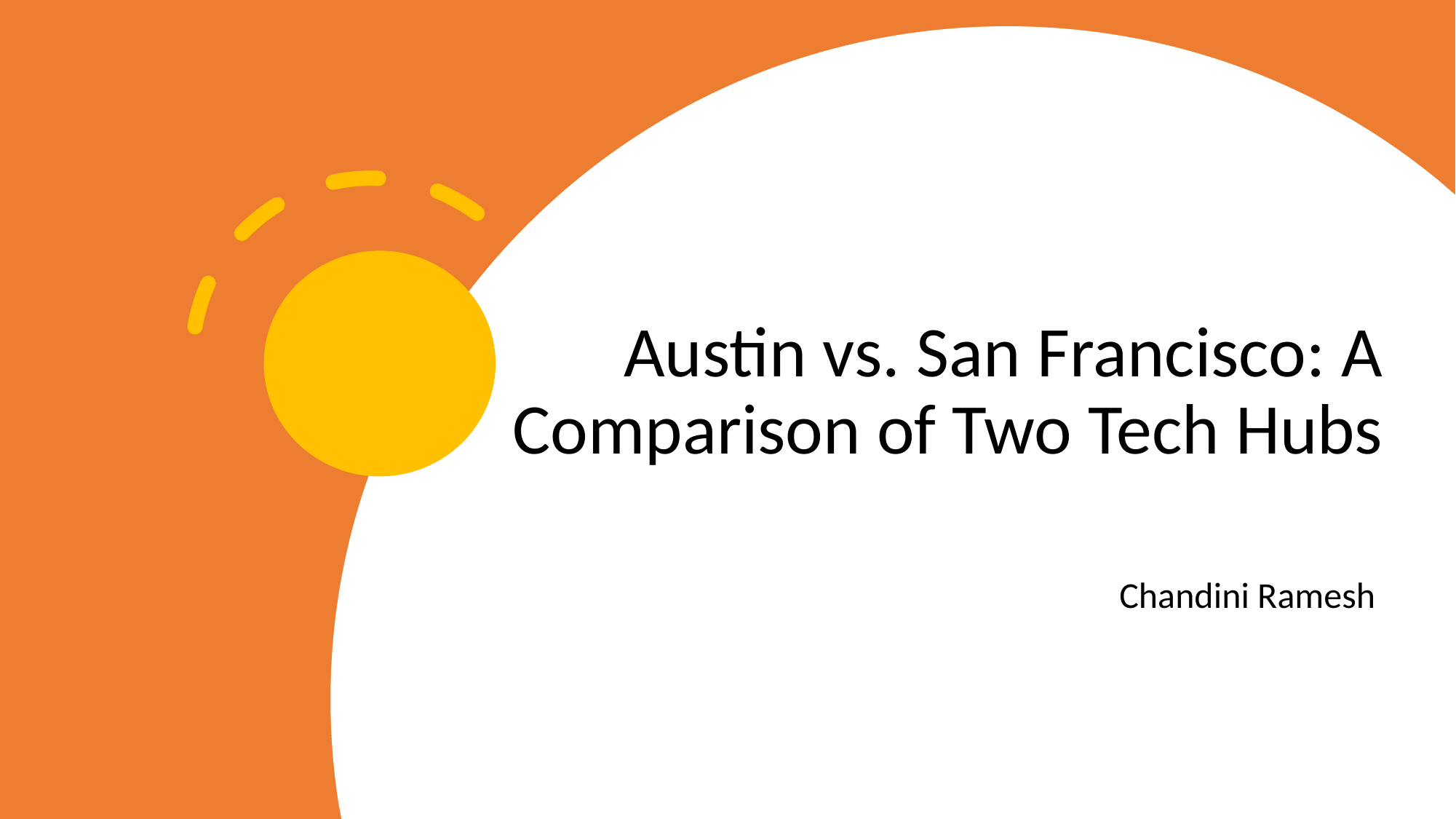

# Austin vs. San Francisco: A Comparison of Two Tech Hubs

Chandini Ramesh